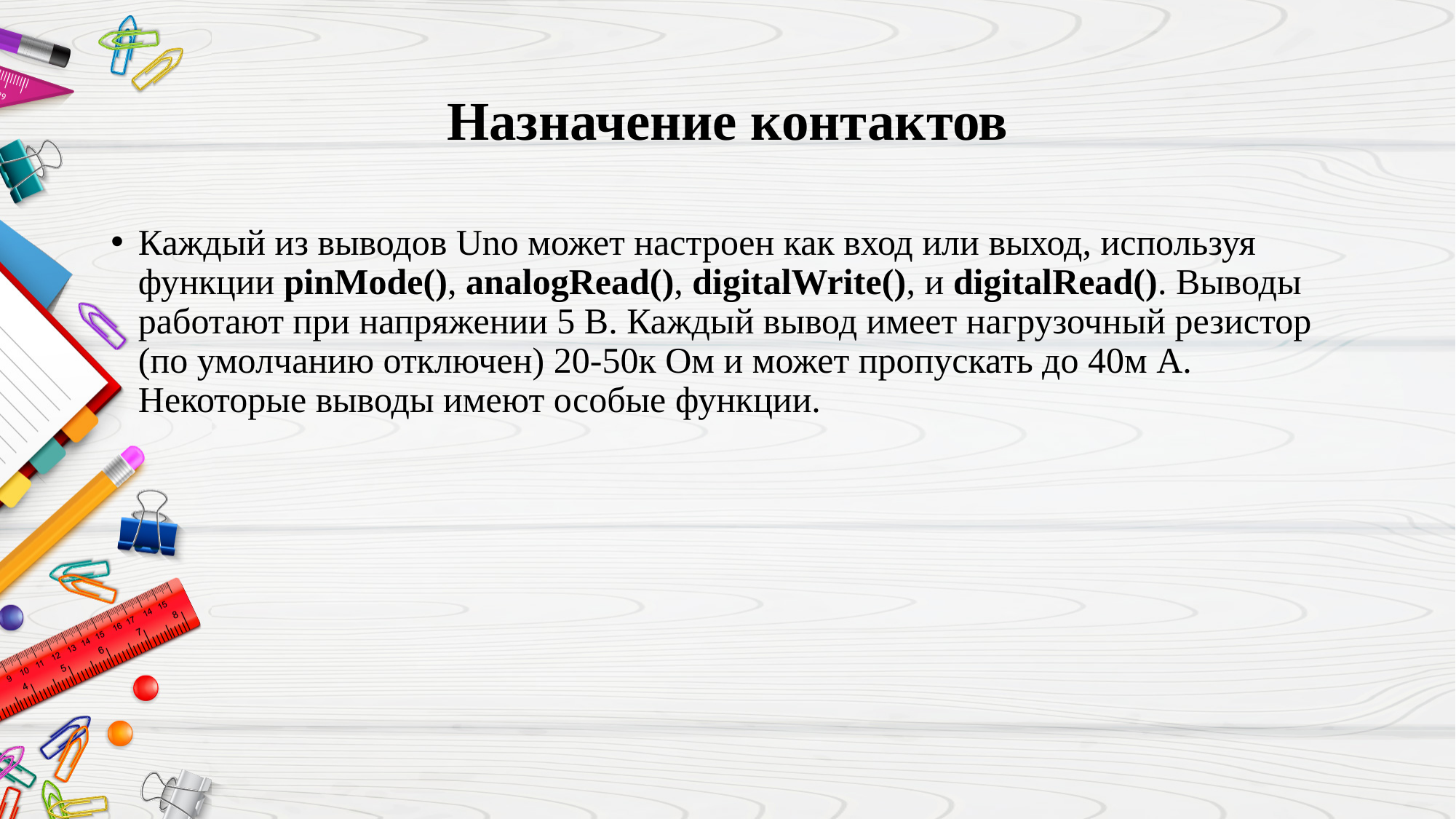

# Назначение контактов
Каждый из выводов Uno может настроен как вход или выход, используя функции pinMode(), analogRead(), digitalWrite(), и digitalRead(). Выводы работают при напряжении 5 В. Каждый вывод имеет нагрузочный резистор (по умолчанию отключен) 20-50к Ом и может пропускать до 40м А. Некоторые выводы имеют особые функции.